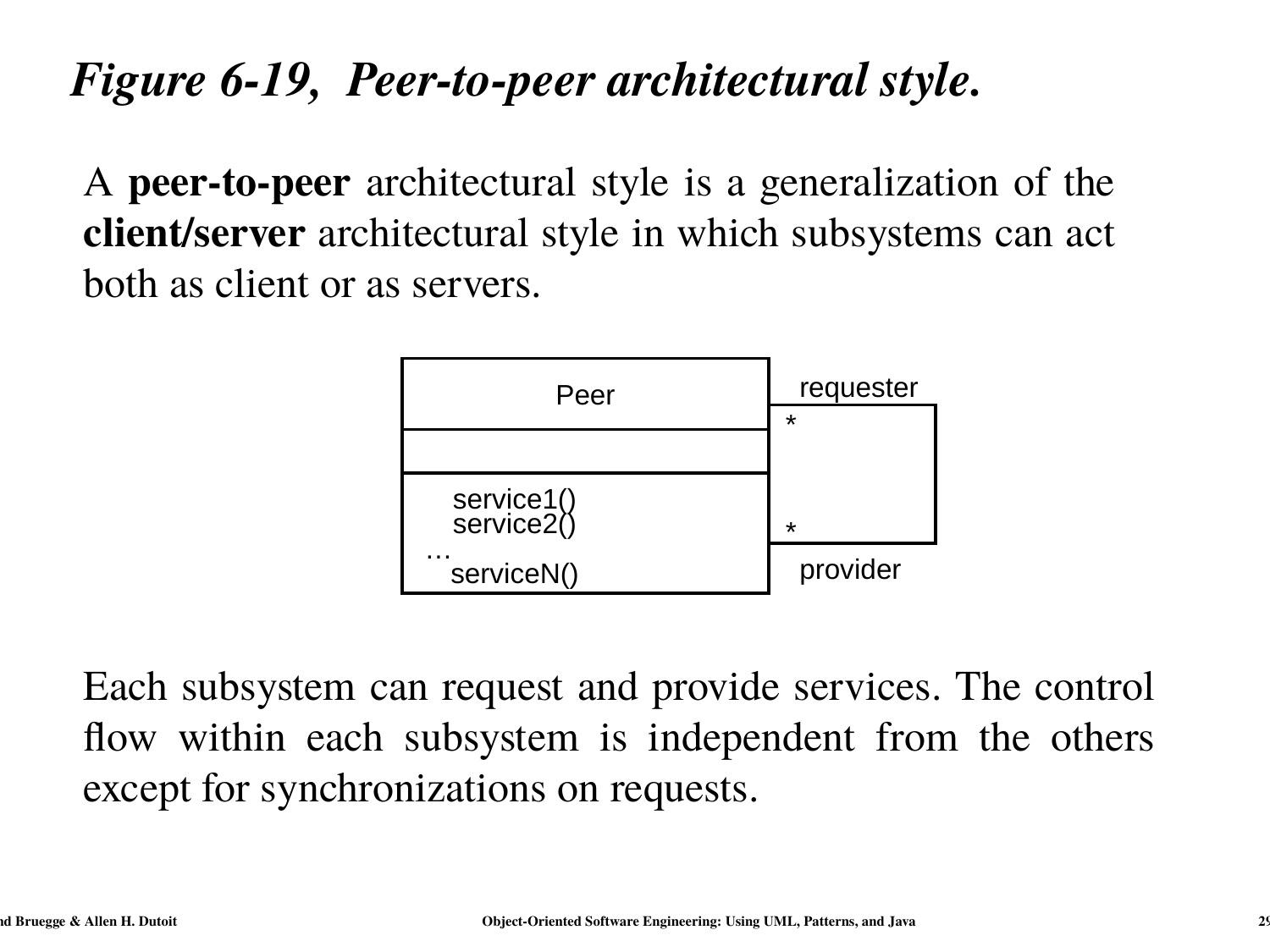

# Figure 6-19,  Peer-to-peer architectural style.
A peer-to-peer architectural style is a generalization of the client/server architectural style in which subsystems can act both as client or as servers.

requester
Peer

*

service1()
service2()
…
serviceN()
*
provider
Each subsystem can request and provide services. The control flow within each subsystem is independent from the others except for synchronizations on requests.